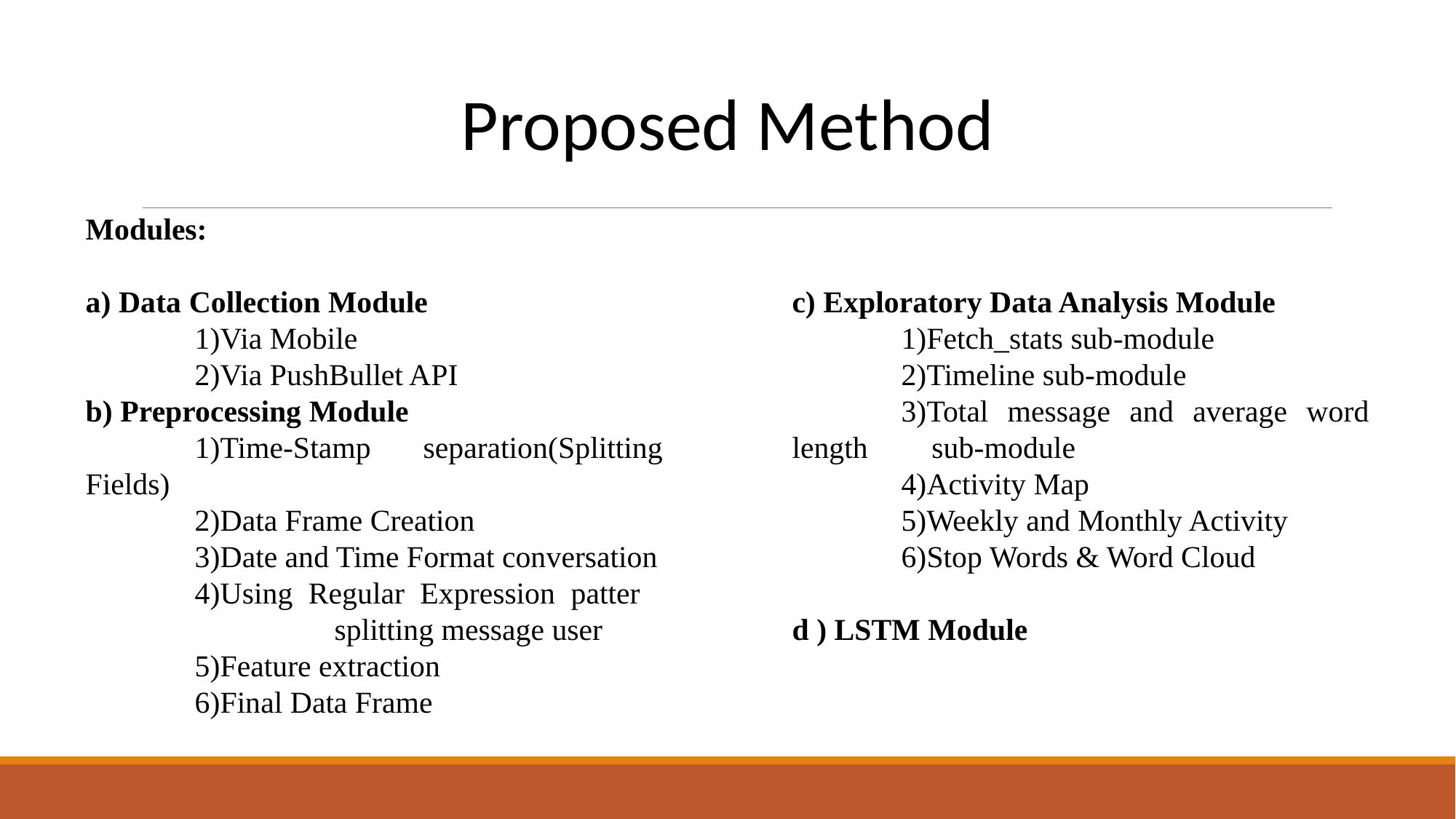

Proposed Method
Modules:
a) Data Collection Module
	1)Via Mobile
	2)Via PushBullet API
b) Preprocessing Module
	1)Time-Stamp separation(Splitting Fields)
	2)Data Frame Creation
	3)Date and Time Format conversation
	4)Using Regular Expression patter 		 	    splitting message user
	5)Feature extraction
	6)Final Data Frame

c) Exploratory Data Analysis Module
	1)Fetch_stats sub-module
	2)Timeline sub-module
	3)Total message and average word length 	    sub-module
	4)Activity Map
	5)Weekly and Monthly Activity
	6)Stop Words & Word Cloud

d ) LSTM Module